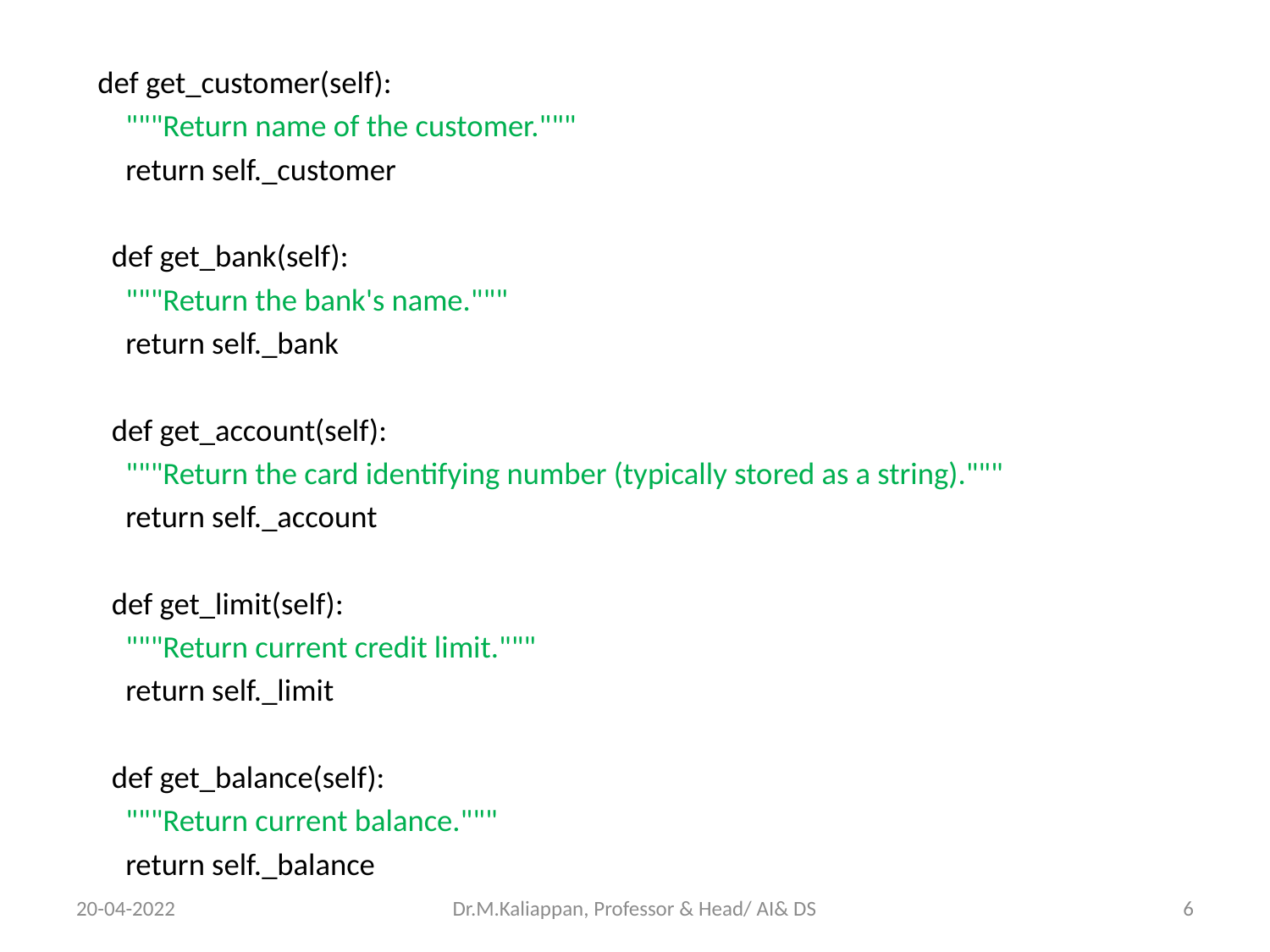

def get_customer(self):
    """Return name of the customer."""
    return self._customer

  def get_bank(self):
    """Return the bank's name."""
    return self._bank

  def get_account(self):
    """Return the card identifying number (typically stored as a string)."""
    return self._account

  def get_limit(self):
    """Return current credit limit."""
    return self._limit

  def get_balance(self):
    """Return current balance."""
    return self._balance
20-04-2022
Dr.M.Kaliappan, Professor & Head/ AI& DS
6